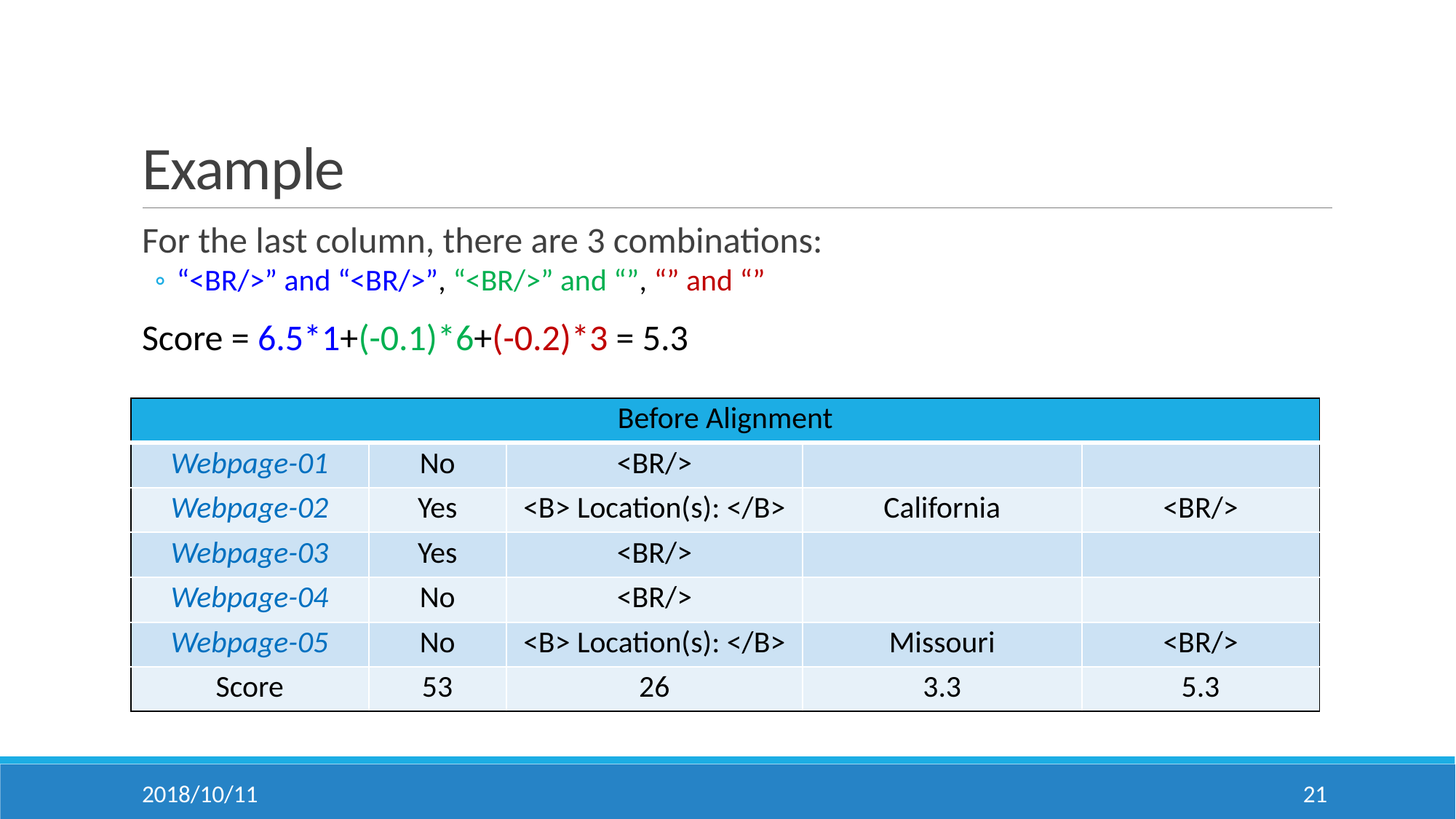

# Example
For the last column, there are 3 combinations:
“<BR/>” and “<BR/>”, “<BR/>” and “”, “” and “”
Score = 6.5*1+(-0.1)*6+(-0.2)*3 = 5.3
| Before Alignment |  |  |  |  |
| --- | --- | --- | --- | --- |
| Webpage-01 | No | <BR/> |  |  |
| Webpage-02 | Yes | <B> Location(s): </B> | California | <BR/> |
| Webpage-03 | Yes | <BR/> |  |  |
| Webpage-04 | No | <BR/> |  |  |
| Webpage-05 | No | <B> Location(s): </B> | Missouri | <BR/> |
| Score | 53 | 26 | 3.3 | 5.3 |
2018/10/11
21